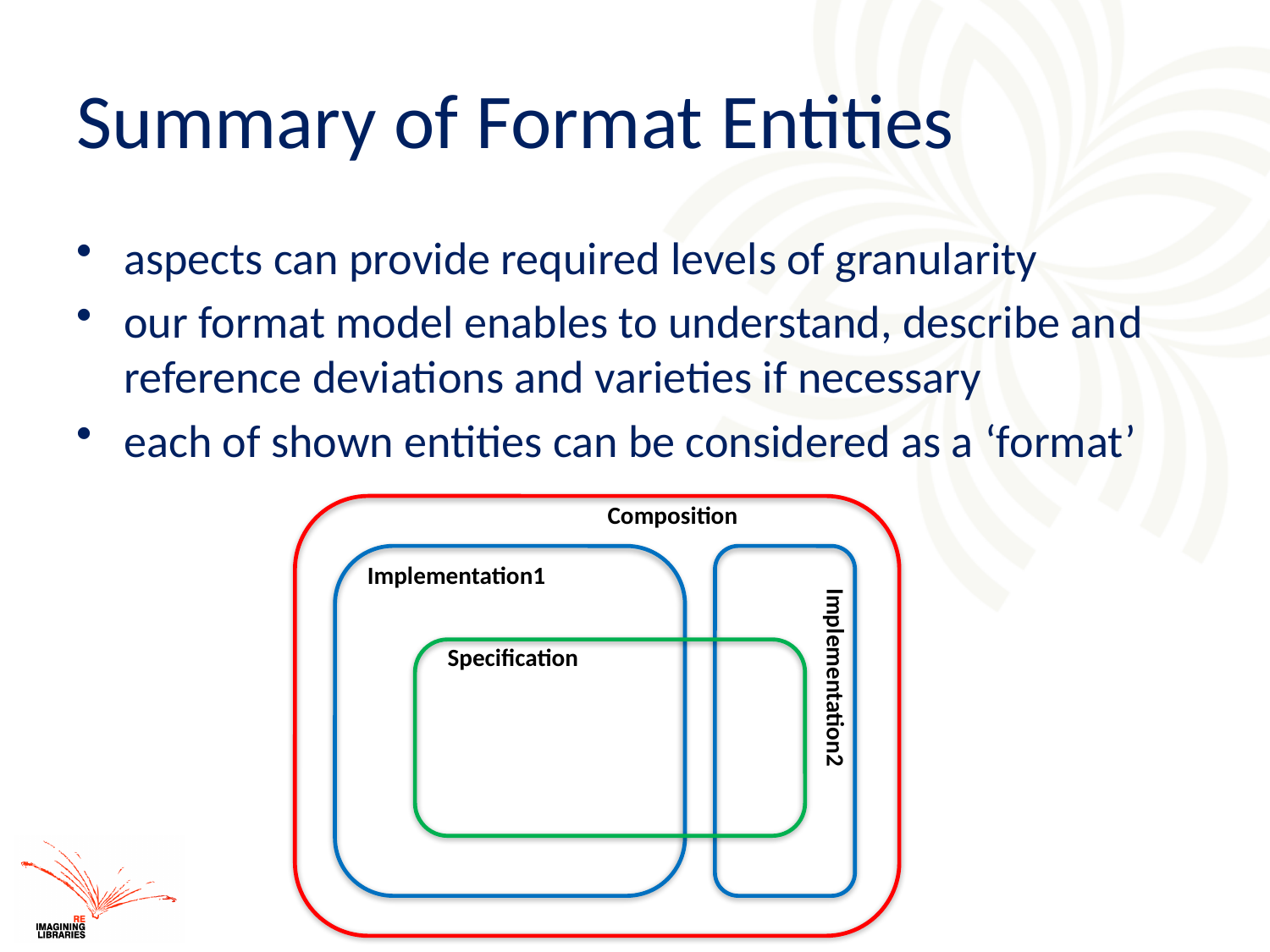

# Summary of Format Entities
aspects can provide required levels of granularity
our format model enables to understand, describe and reference deviations and varieties if necessary
each of shown entities can be considered as a ‘format’

Composition

Implementation1
Specification

Implementation2